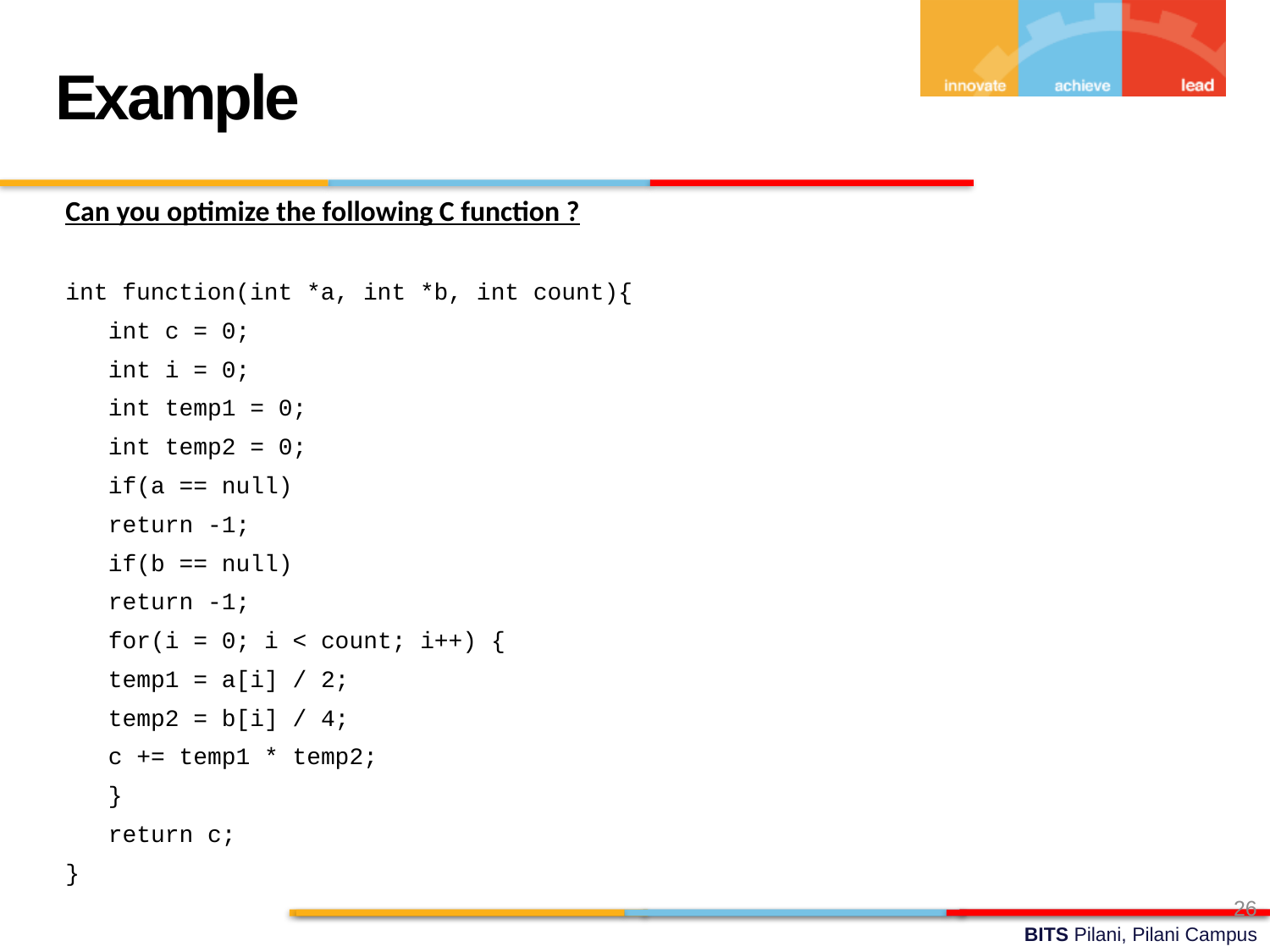

Example
Can you optimize the following C function ?

int function(int *a, int *b, int count){
	int c = 0;
	int i = 0;
	int temp1 = 0;
	int temp2 = 0;
	if(a == null)
		return -1;
	if(b == null)
		return -1;
	for(i = 0; i < count; i++) {
		temp1 = a[i] / 2;
		temp2 = b[i] / 4;
		c += temp1 * temp2;
	}
	return c;
}
26